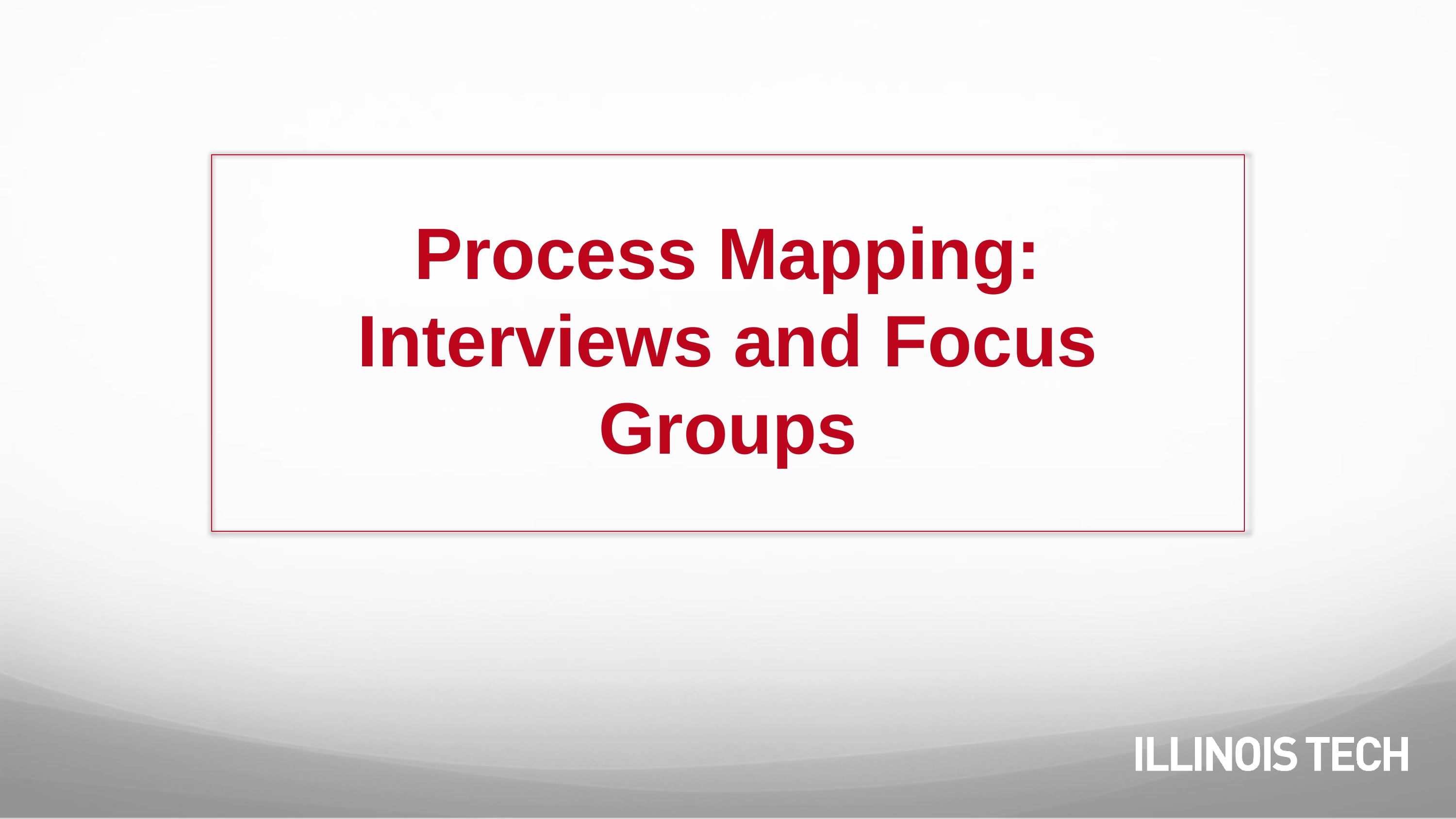

# Process Mapping: Interviews and Focus Groups